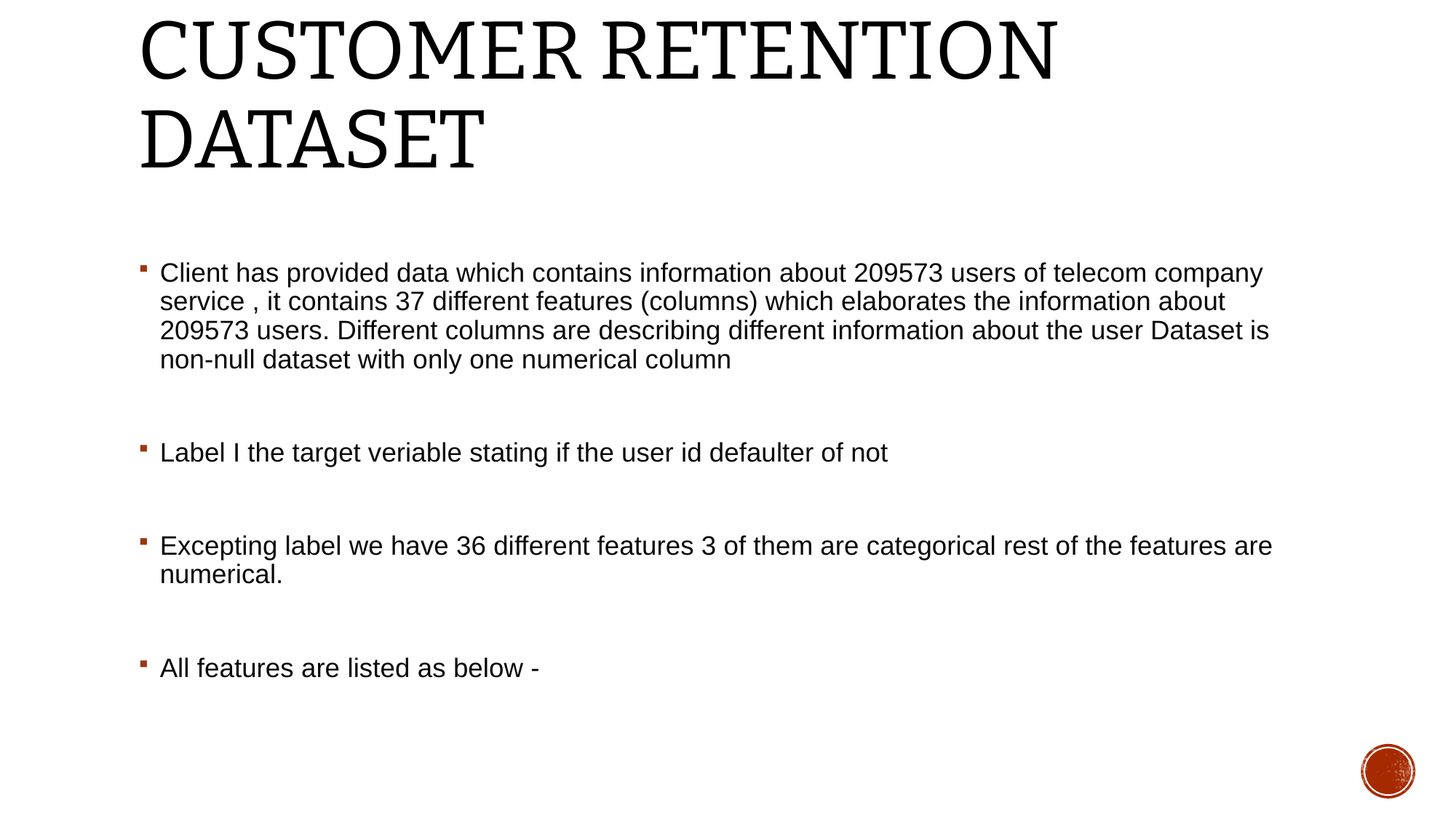

# Customer retention dataset
Client has provided data which contains information about 209573 users of telecom company service , it contains 37 different features (columns) which elaborates the information about 209573 users. Different columns are describing different information about the user Dataset is non-null dataset with only one numerical column

Label I the target veriable stating if the user id defaulter of not

Excepting label we have 36 different features 3 of them are categorical rest of the features are numerical.

All features are listed as below -